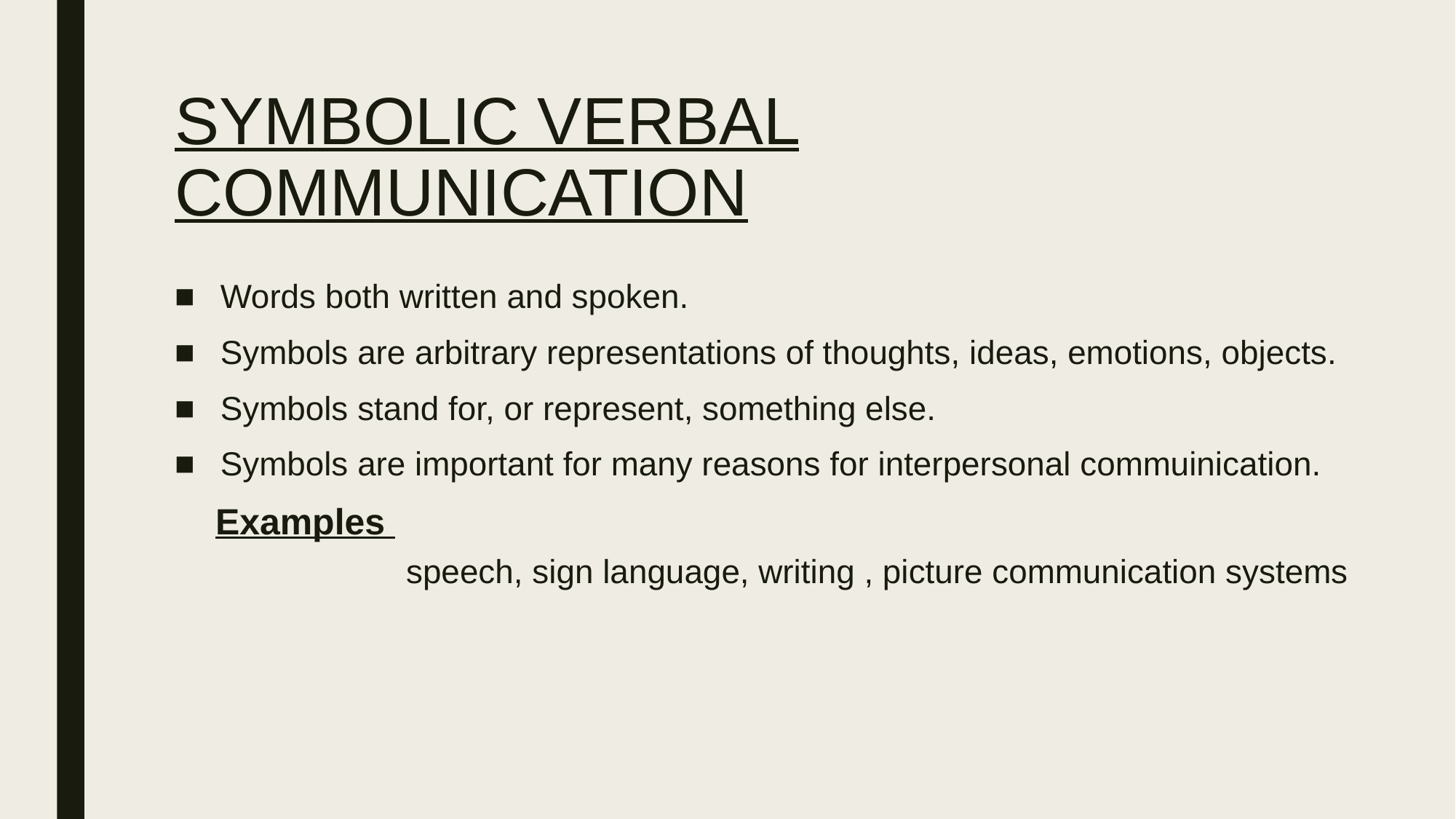

# SYMBOLIC VERBAL COMMUNICATION
Words both written and spoken.
Symbols are arbitrary representations of thoughts, ideas, emotions, objects.
Symbols stand for, or represent, something else.
Symbols are important for many reasons for interpersonal commuinication.
    Examples
speech, sign language, writing , picture communication systems